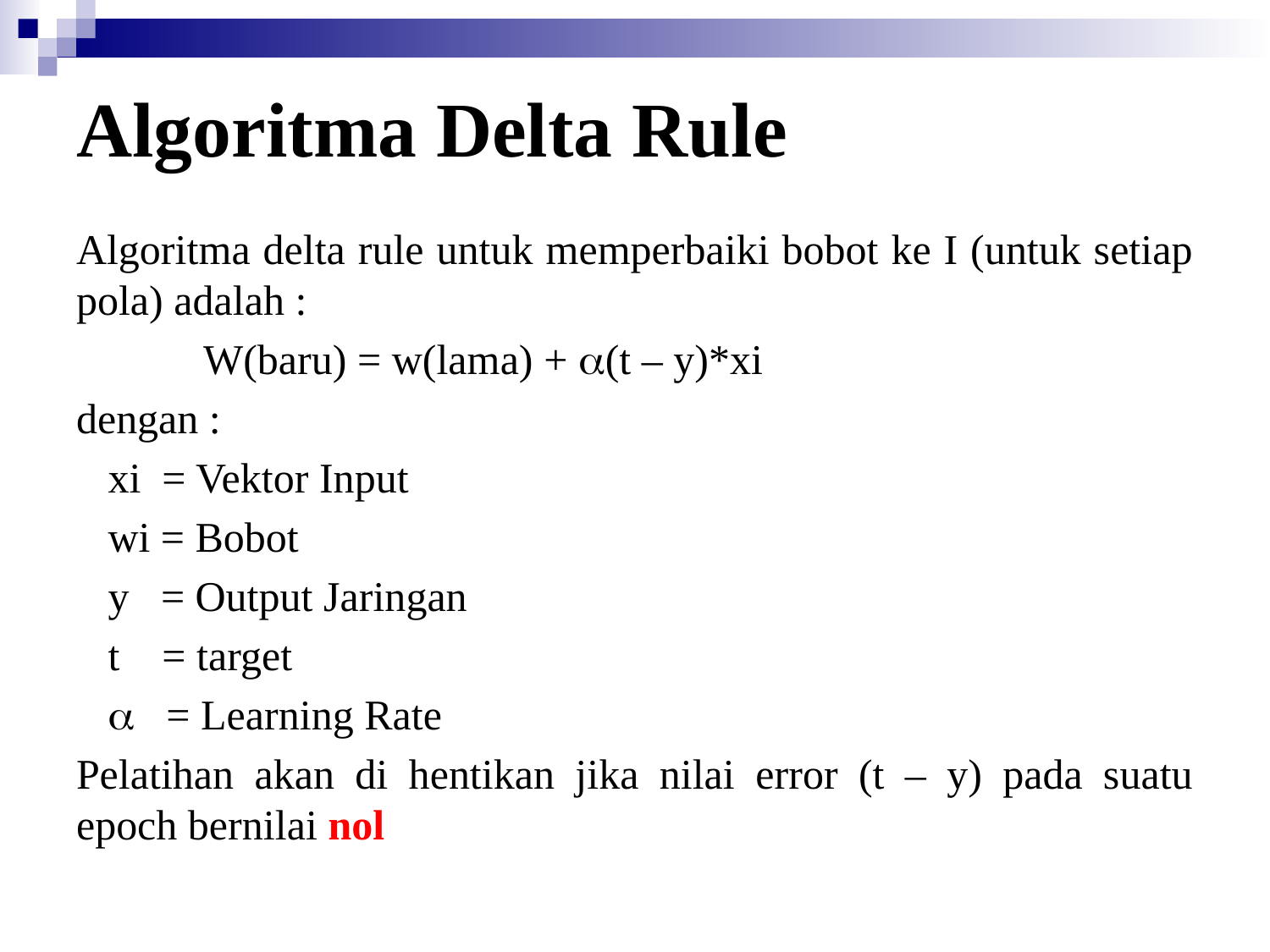

# Algoritma Delta Rule
Algoritma delta rule untuk memperbaiki bobot ke I (untuk setiap pola) adalah :
	W(baru) = w(lama) + α(t – y)*xi
dengan :
   xi  = Vektor Input
   wi = Bobot
   y   = Output Jaringan
   t    = target
   α   = Learning Rate
Pelatihan akan di hentikan jika nilai error (t – y) pada suatu epoch bernilai nol